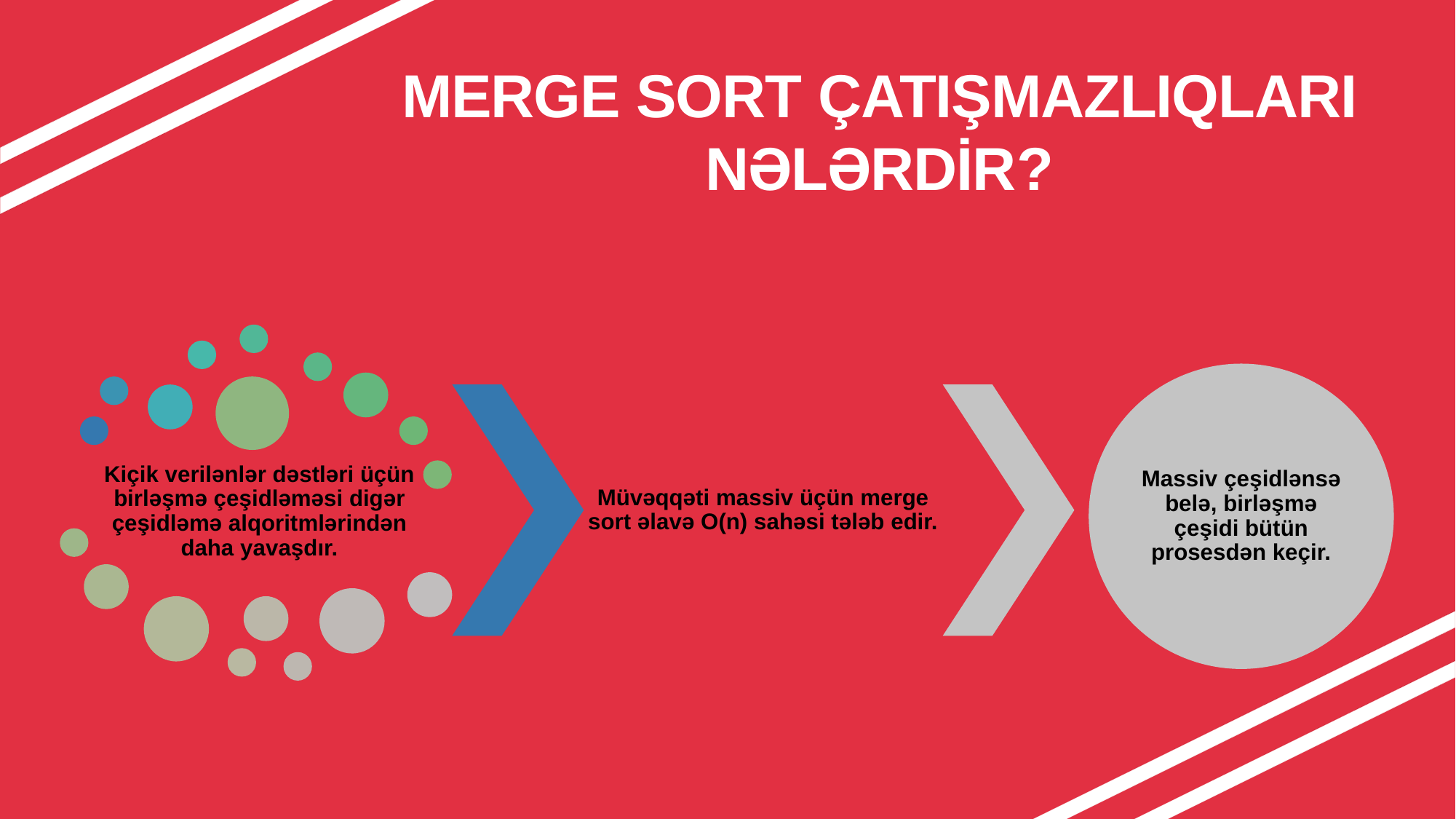

# MERGE SORT ÇATIŞMAZLIQLARI NƏLƏRDİR?
Kiçik verilənlər dəstləri üçün birləşmə çeşidləməsi digər çeşidləmə alqoritmlərindən daha yavaşdır.
Müvəqqəti massiv üçün merge sort əlavə O(n) sahəsi tələb edir.
Massiv çeşidlənsə belə, birləşmə çeşidi bütün prosesdən keçir.